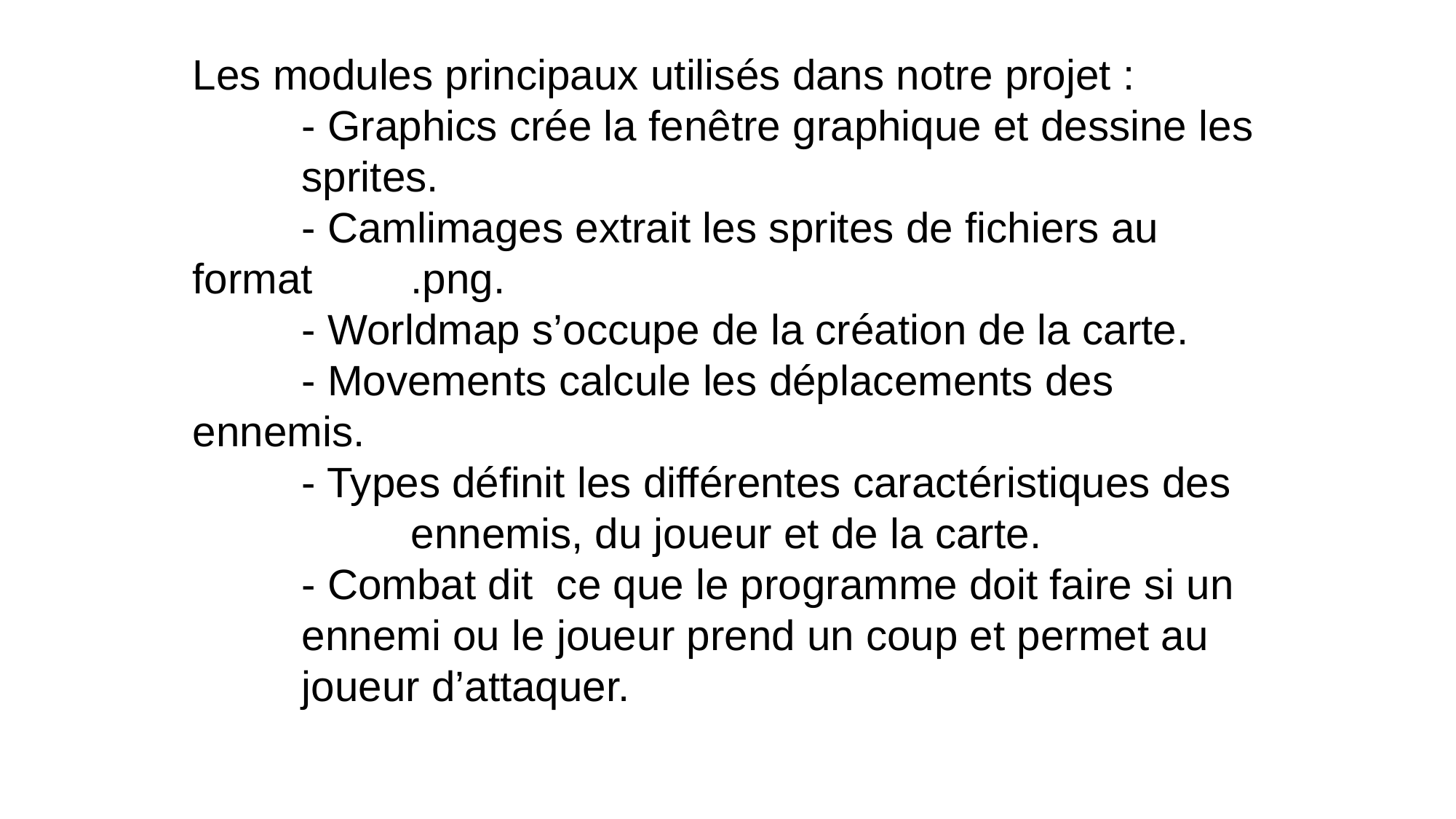

Les modules principaux utilisés dans notre projet :
	- Graphics crée la fenêtre graphique et dessine les 	sprites.
	- Camlimages extrait les sprites de fichiers au format 	.png.
	- Worldmap s’occupe de la création de la carte.
	- Movements calcule les déplacements des ennemis.
	- Types définit les différentes caractéristiques des 		ennemis, du joueur et de la carte.
	- Combat dit  ce que le programme doit faire si un 	ennemi ou le joueur prend un coup et permet au 	joueur d’attaquer.